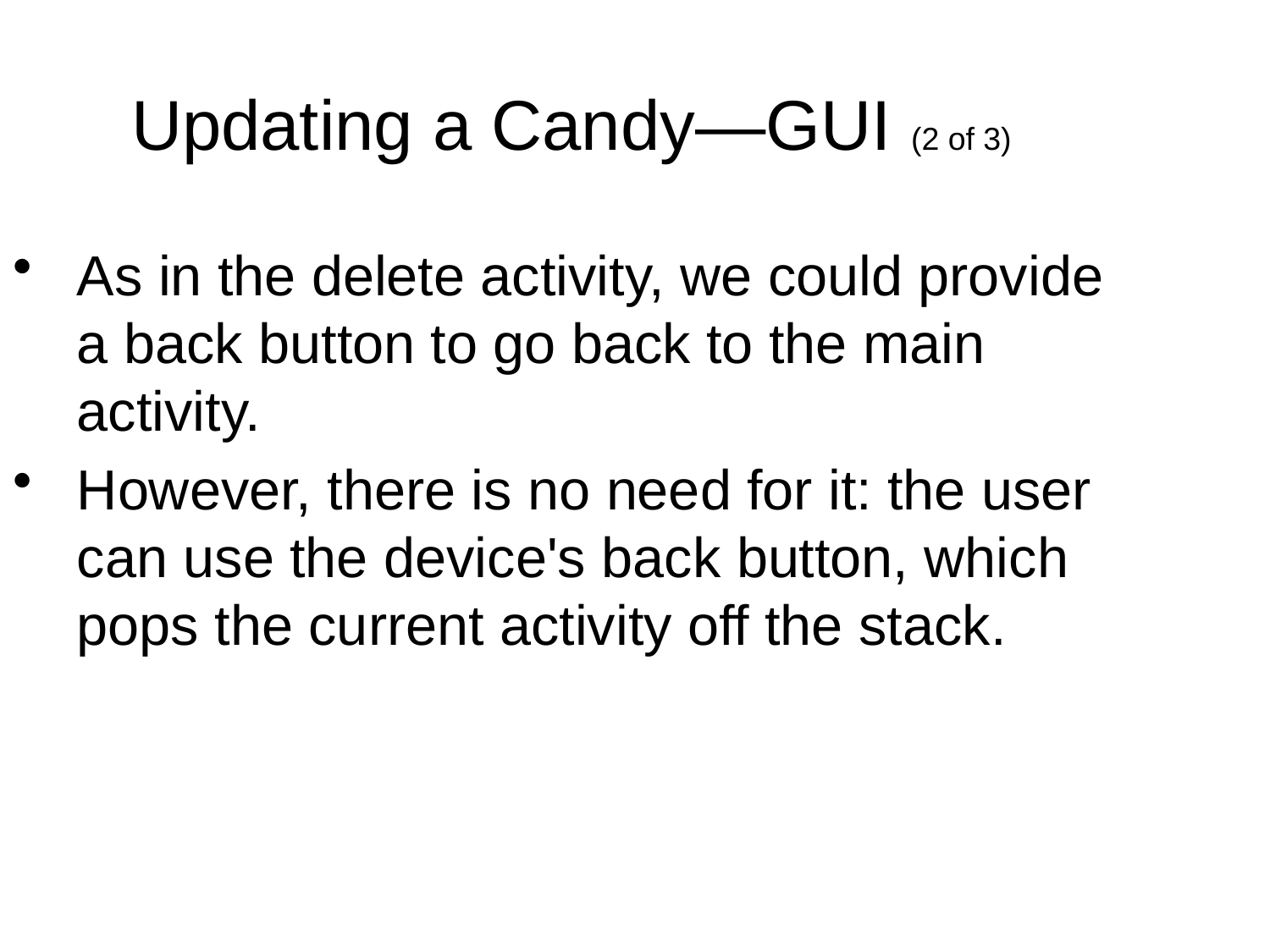

Updating a Candy—GUI (2 of 3)
As in the delete activity, we could provide a back button to go back to the main activity.
However, there is no need for it: the user can use the device's back button, which pops the current activity off the stack.